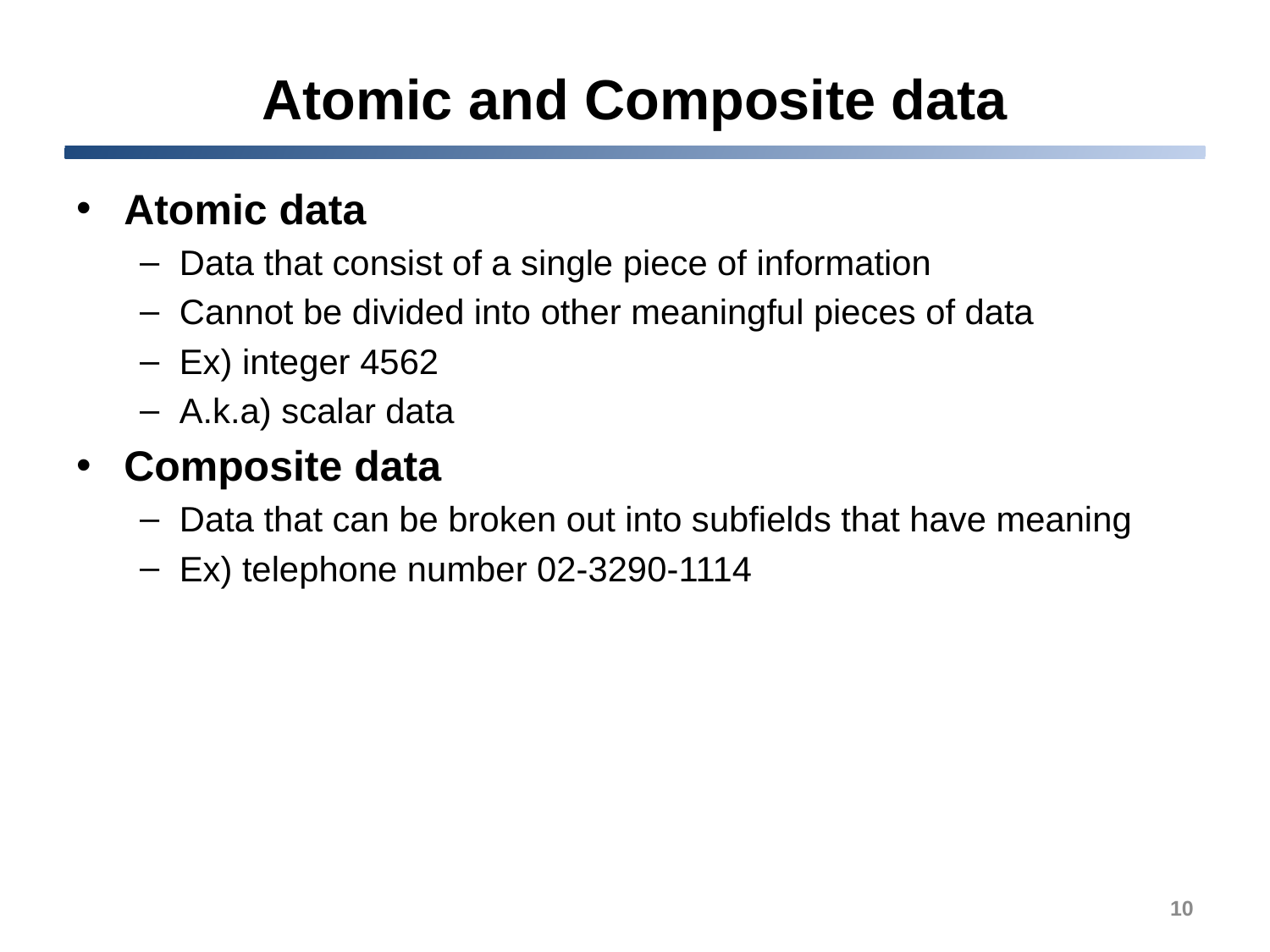

# Atomic and Composite data
Atomic data
Data that consist of a single piece of information
Cannot be divided into other meaningful pieces of data
Ex) integer 4562
A.k.a) scalar data
Composite data
Data that can be broken out into subfields that have meaning
Ex) telephone number 02-3290-1114
10